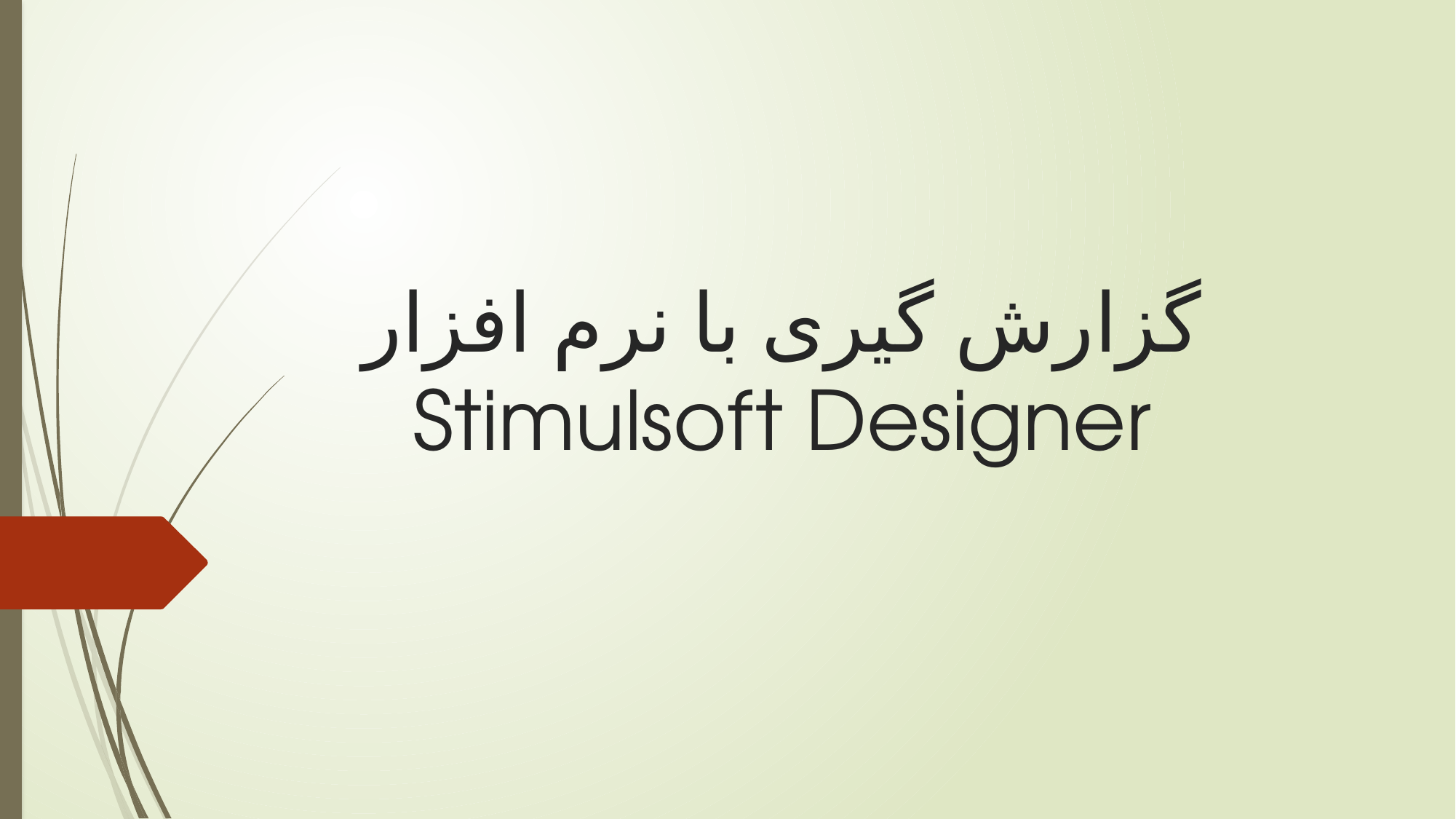

# گزارش گیری با نرم افزار Stimulsoft Designer